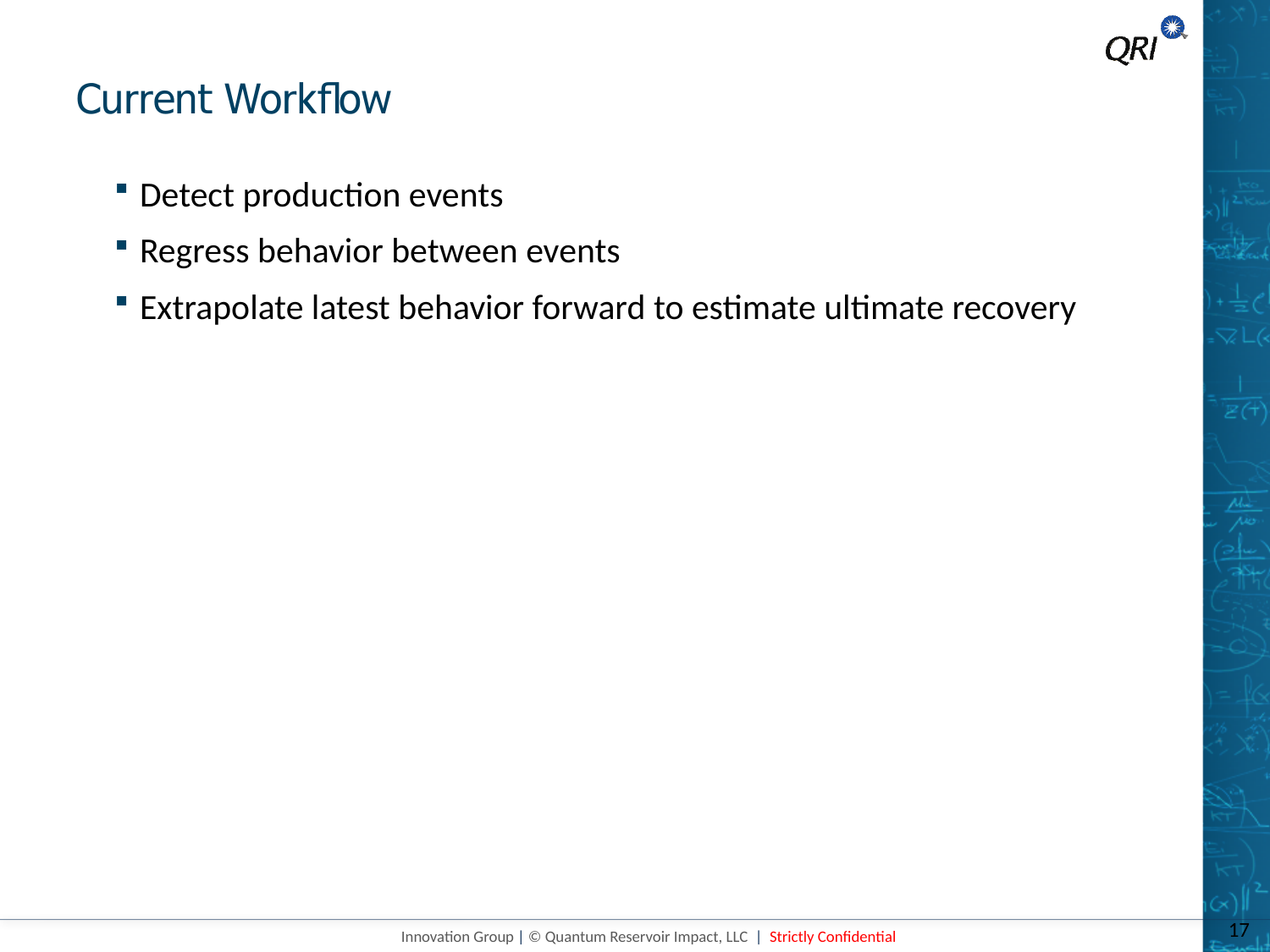

# Current Workflow
Detect production events
Regress behavior between events
Extrapolate latest behavior forward to estimate ultimate recovery